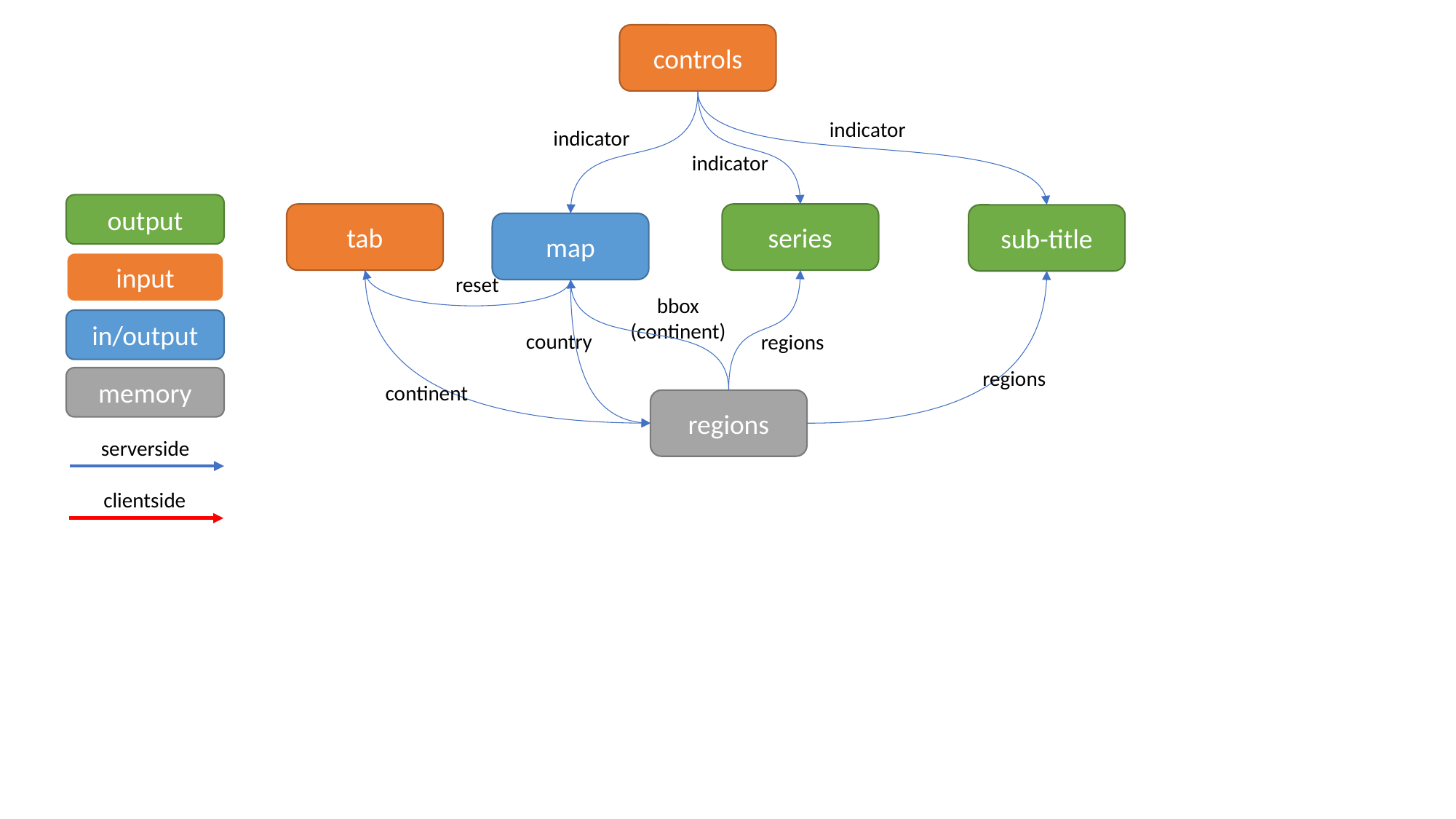

controls
indicator
indicator
indicator
output
tab
series
sub-title
map
input
reset
bbox
(continent)
in/output
country
regions
regions
memory
continent
regions
serverside
clientside